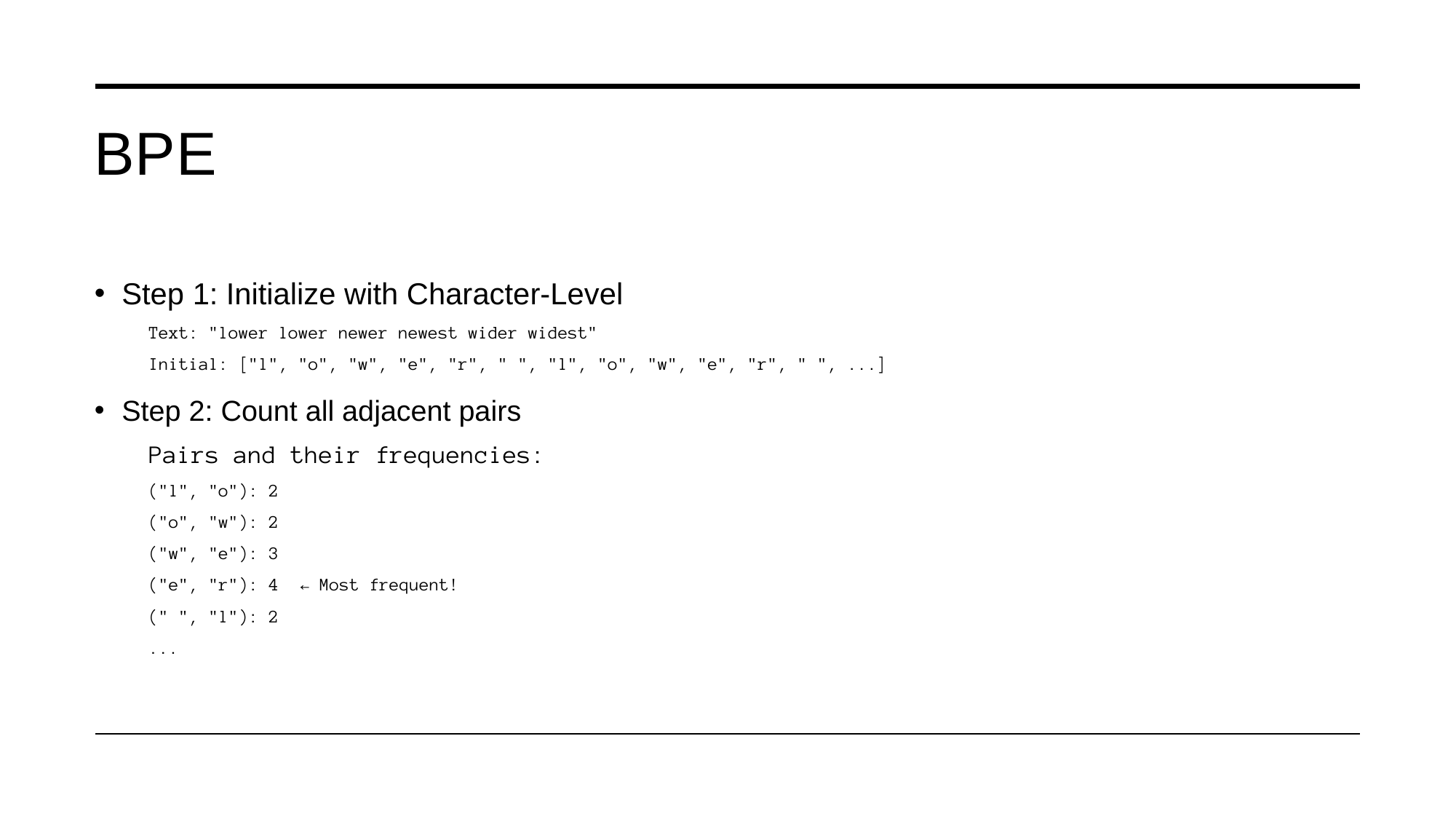

# Bpe
Step 1: Initialize with Character-Level
Text: "lower lower newer newest wider widest"
Initial: ["l", "o", "w", "e", "r", " ", "l", "o", "w", "e", "r", " ", ...]
Step 2: Count all adjacent pairs
Pairs and their frequencies:
("l", "o"): 2
("o", "w"): 2
("w", "e"): 3
("e", "r"): 4  ← Most frequent!
(" ", "l"): 2
...